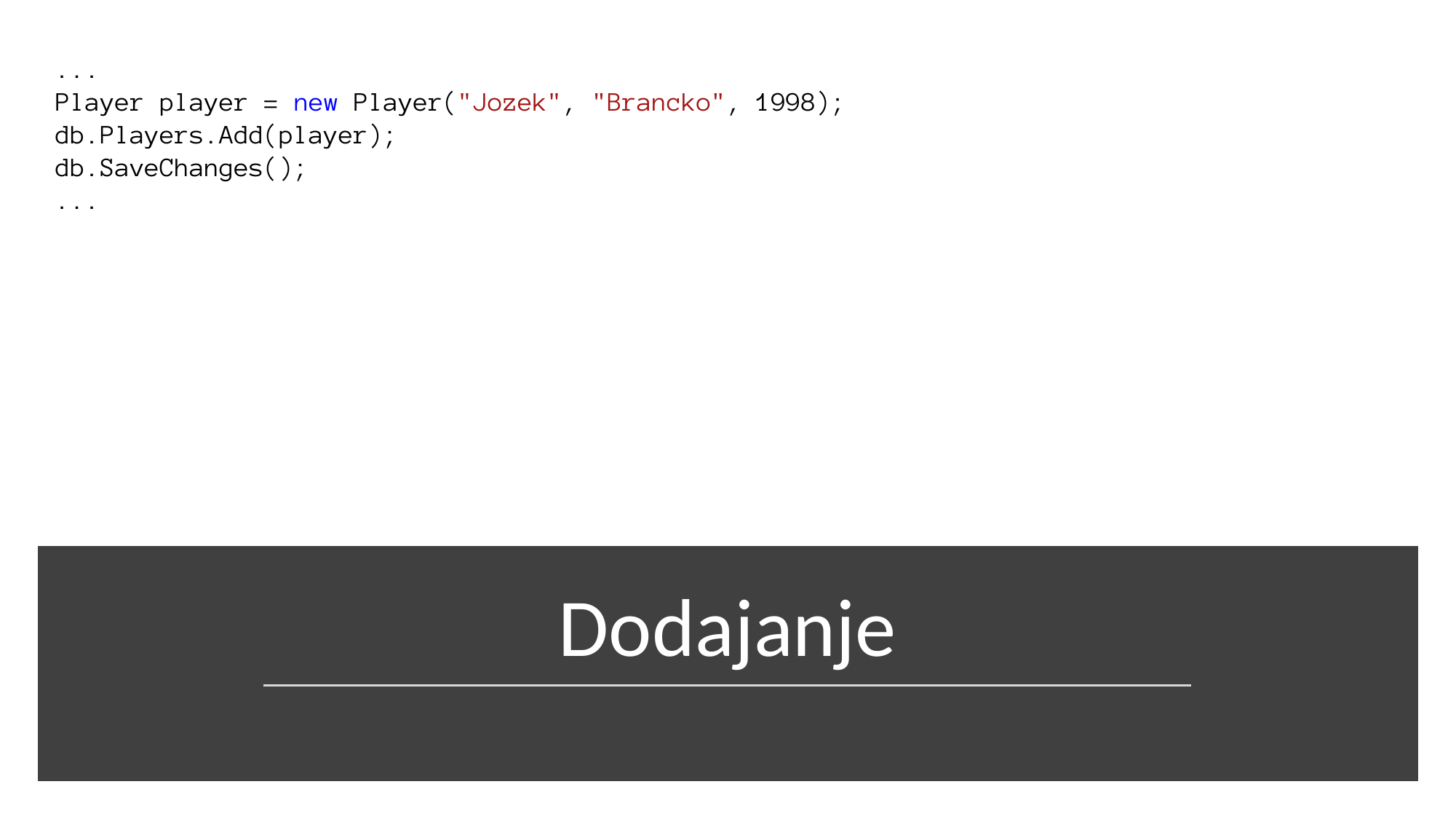

...
Player player = new Player("Jozek", "Brancko", 1998);
db.Players.Add(player);
db.SaveChanges();
...

# Dodajanje